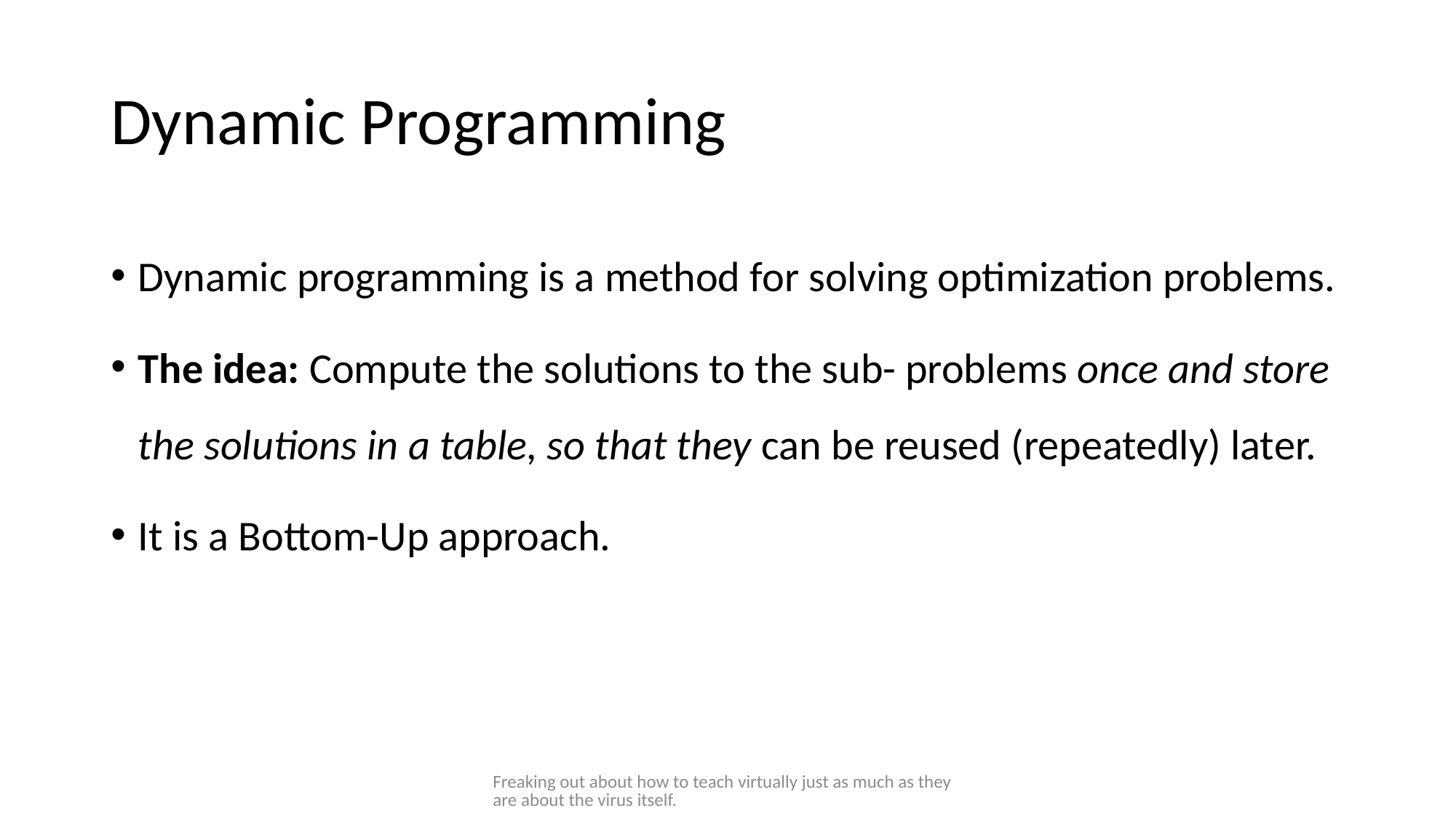

# Dynamic Programming
Dynamic programming is a method for solving optimization problems.
The idea: Compute the solutions to the sub- problems once and store the solutions in a table, so that they can be reused (repeatedly) later.
It is a Bottom-Up approach.

Freaking out about how to teach virtually just as much as they are about the virus itself.